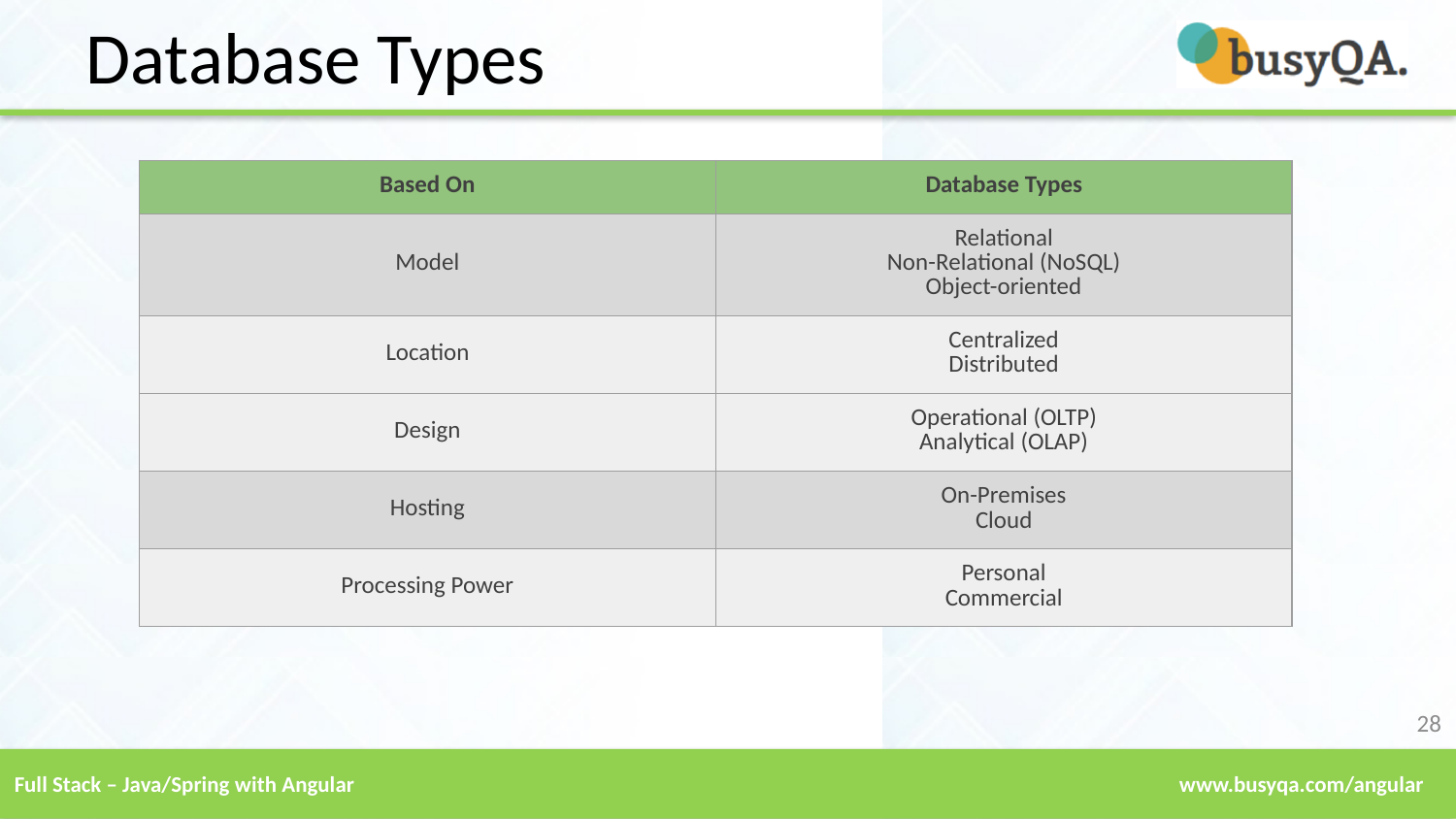

Database Types
| Based On | Database Types |
| --- | --- |
| Model | Relational Non-Relational (NoSQL) Object-oriented |
| Location | Centralized Distributed |
| Design | Operational (OLTP) Analytical (OLAP) |
| Hosting | On-Premises Cloud |
| Processing Power | Personal Commercial |